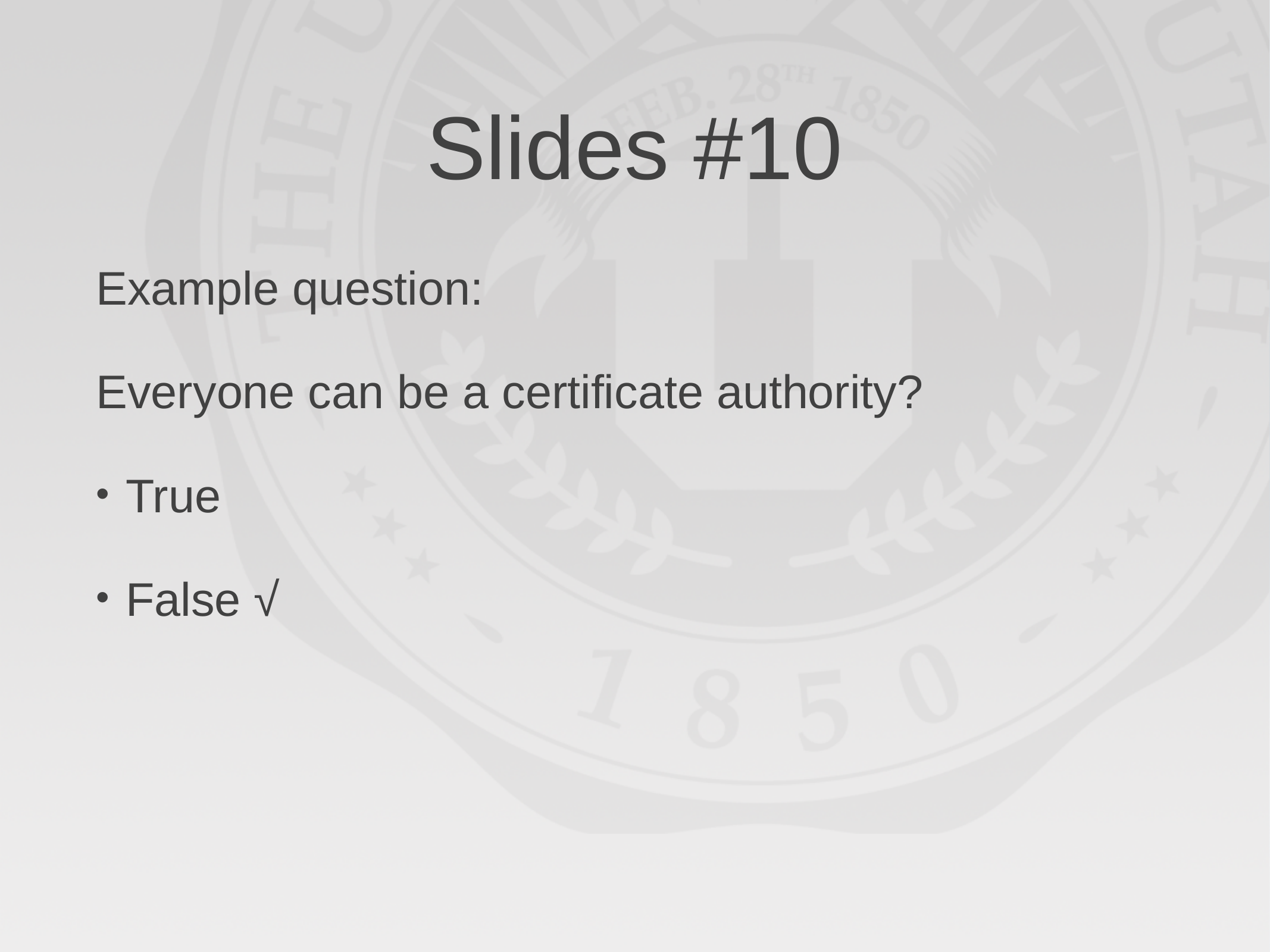

# Slides #10
Example question:
Everyone can be a certificate authority?
True
False √